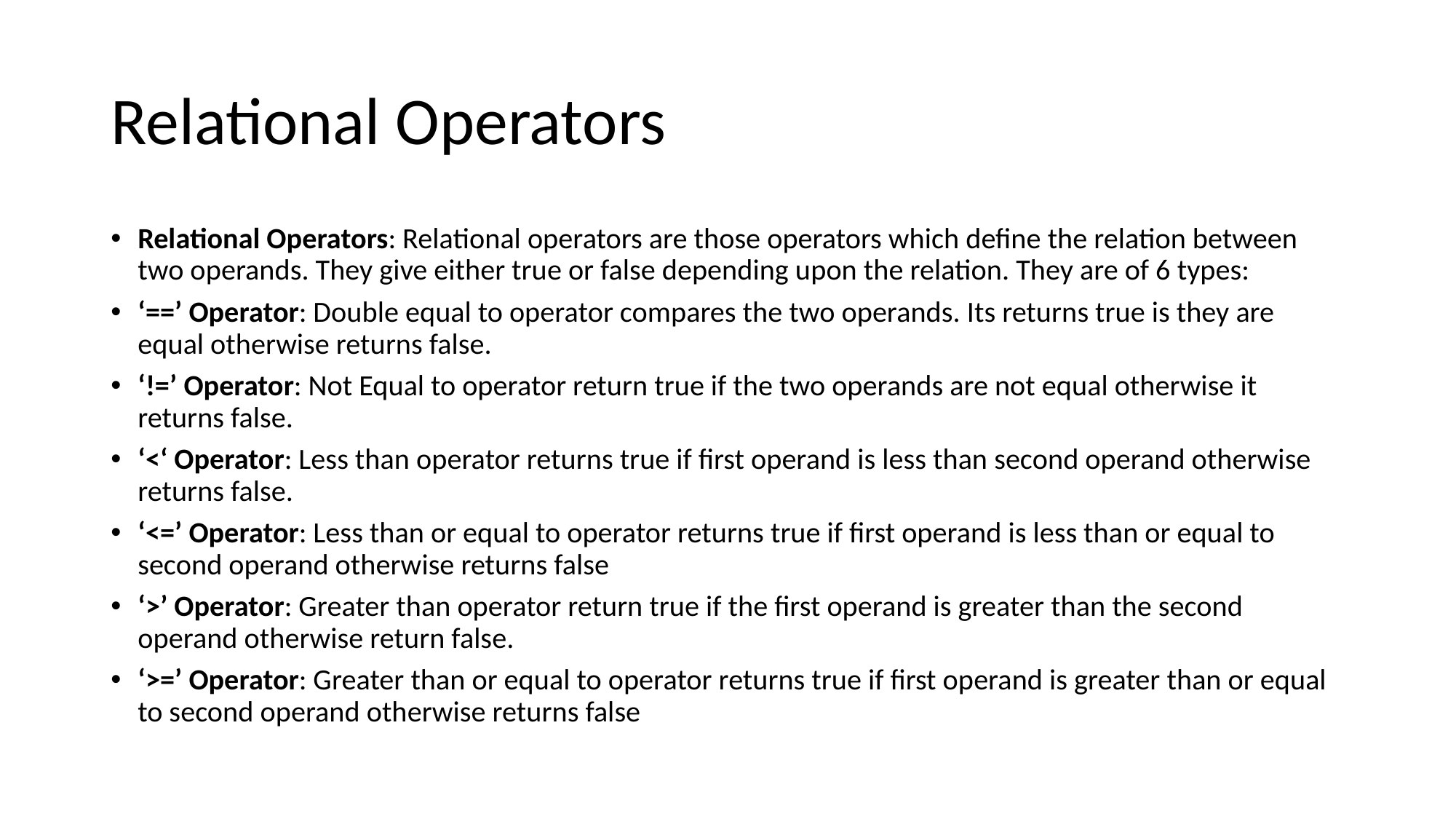

# Relational Operators
Relational Operators: Relational operators are those operators which define the relation between two operands. They give either true or false depending upon the relation. They are of 6 types:
‘==’ Operator: Double equal to operator compares the two operands. Its returns true is they are equal otherwise returns false.
‘!=’ Operator: Not Equal to operator return true if the two operands are not equal otherwise it returns false.
‘<‘ Operator: Less than operator returns true if first operand is less than second operand otherwise returns false.
‘<=’ Operator: Less than or equal to operator returns true if first operand is less than or equal to second operand otherwise returns false
‘>’ Operator: Greater than operator return true if the first operand is greater than the second operand otherwise return false.
‘>=’ Operator: Greater than or equal to operator returns true if first operand is greater than or equal to second operand otherwise returns false